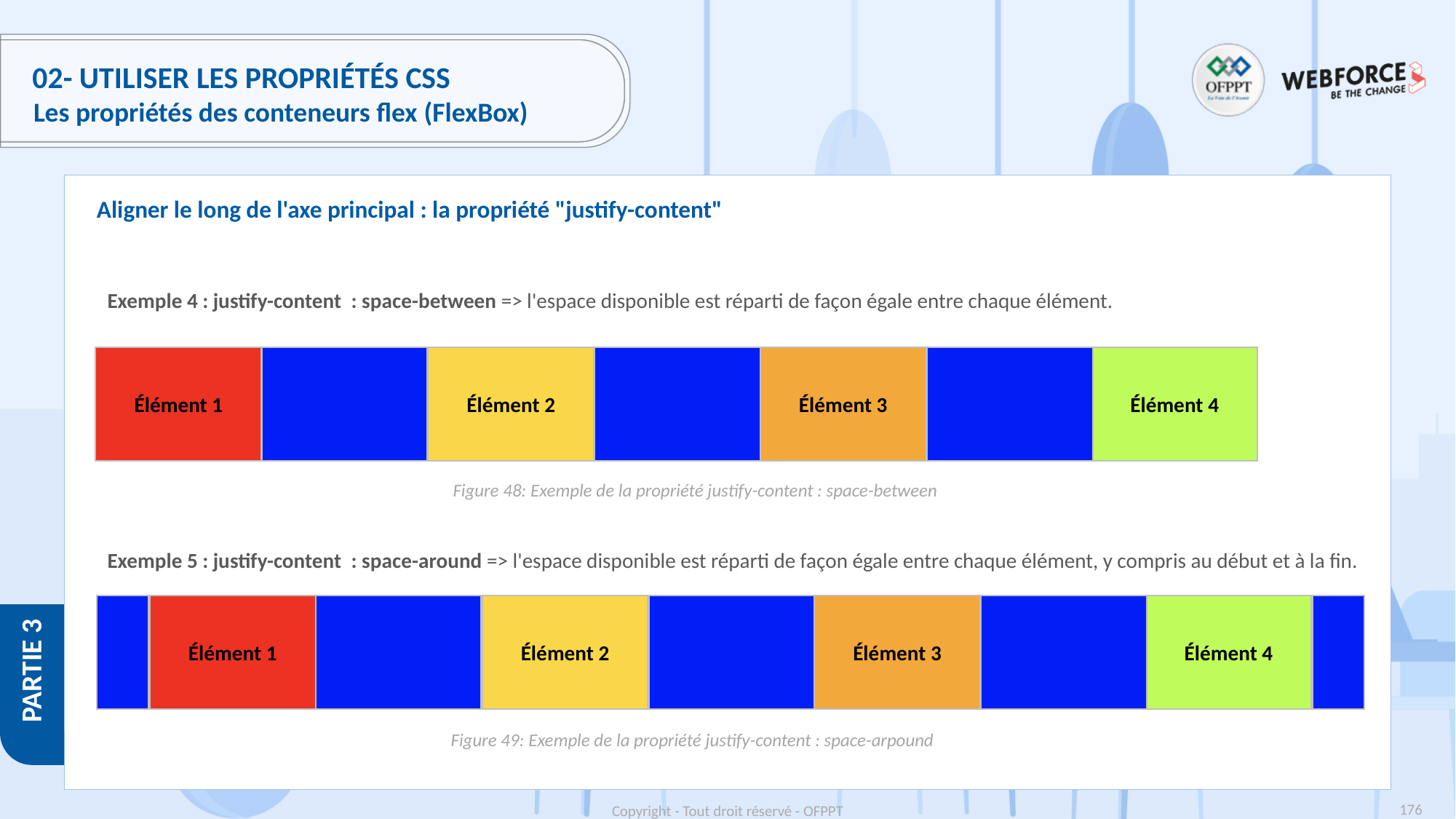

# 02- Utiliser les propriétés CSS
Les propriétés des conteneurs flex (FlexBox)
Aligner le long de l'axe principal : la propriété "justify-content"

Exemple 4 : justify-content  : space-between => l'espace disponible est réparti de façon égale entre chaque élément.
Élément 1

Élément 2

Élément 3

Élément 4
Figure 48: Exemple de la propriété justify-content : space-between
Exemple 5 : justify-content  : space-around => l'espace disponible est réparti de façon égale entre chaque élément, y compris au début et à la fin.

Élément 1

Élément 2

Élément 3

Élément 4

Figure 49: Exemple de la propriété justify-content : space-arpound